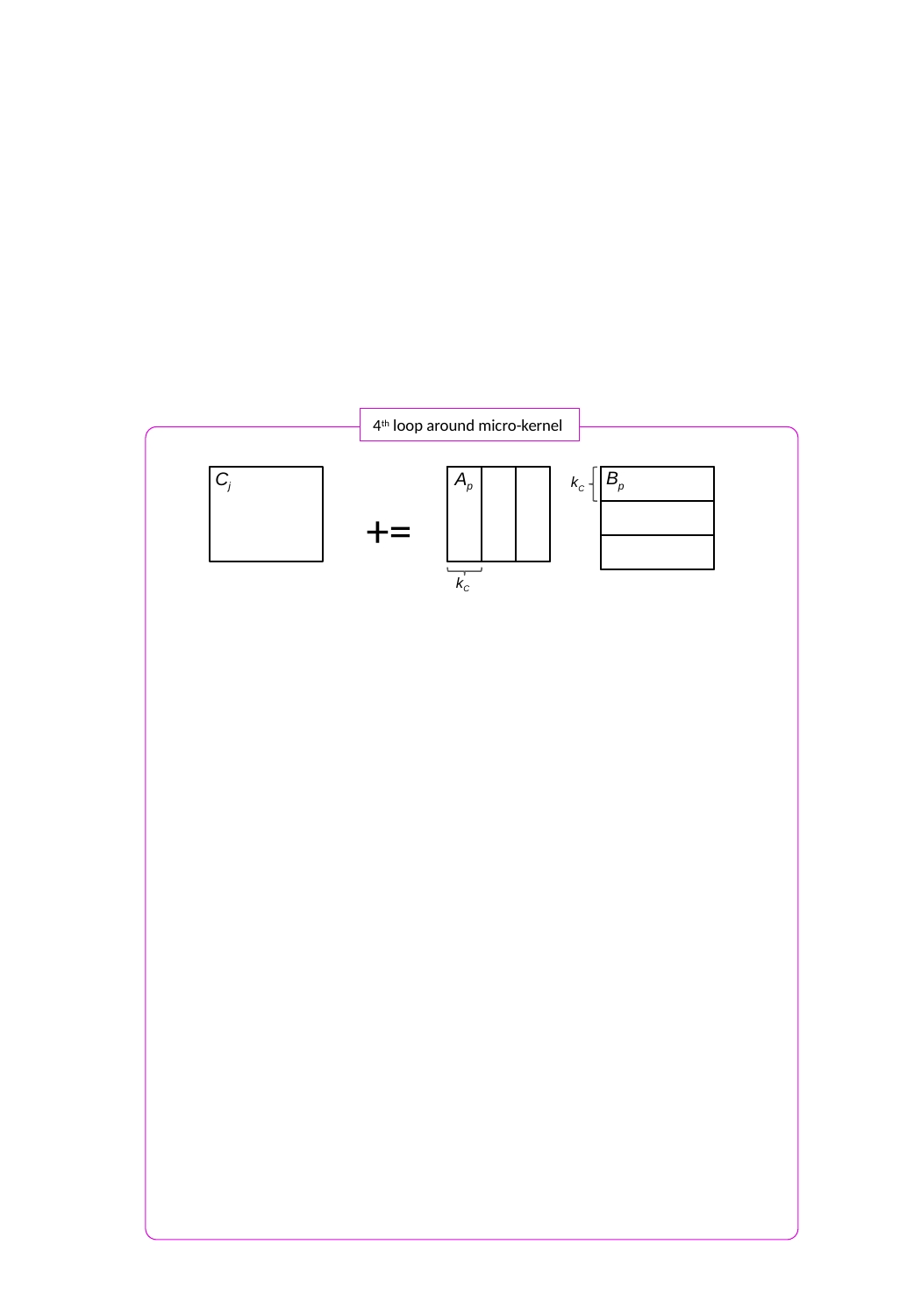

4th loop around micro-kernel

Bp
Cj
Ap

kC

+=

kC